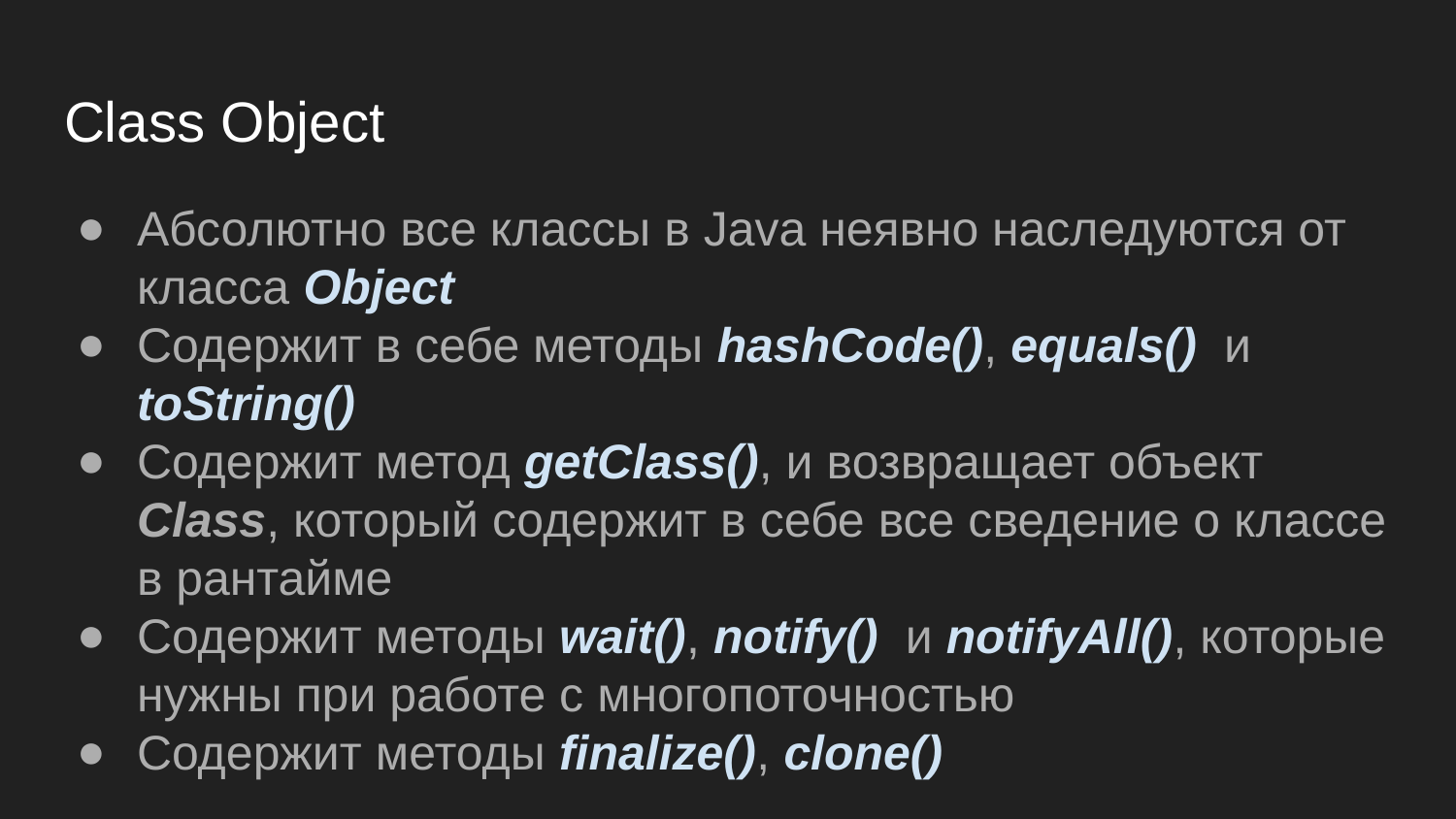

# Class Object
Абсолютно все классы в Java неявно наследуются от класса Object
Содержит в себе методы hashCode(), equals()  и toString()
Содержит метод getClass(), и возвращает объект Class, который содержит в себе все сведение о классе в рантайме
Содержит методы wait(), notify()  и notifyAll(), которые нужны при работе с многопоточностью
Содержит методы finalize(), clone()